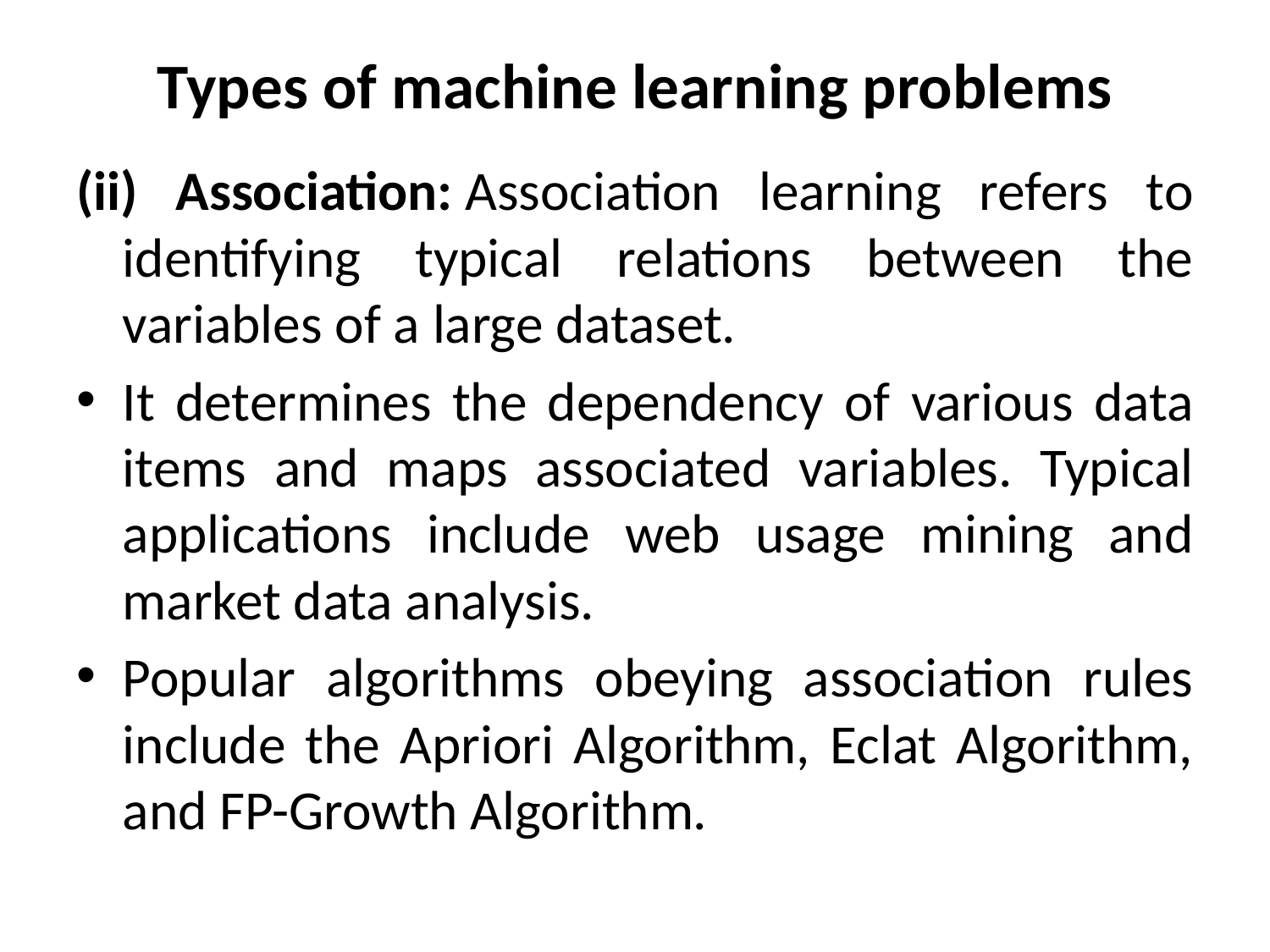

# Types of machine learning problems
(ii) Association: Association learning refers to identifying typical relations between the variables of a large dataset.
It determines the dependency of various data items and maps associated variables. Typical applications include web usage mining and market data analysis.
Popular algorithms obeying association rules include the Apriori Algorithm, Eclat Algorithm, and FP-Growth Algorithm.